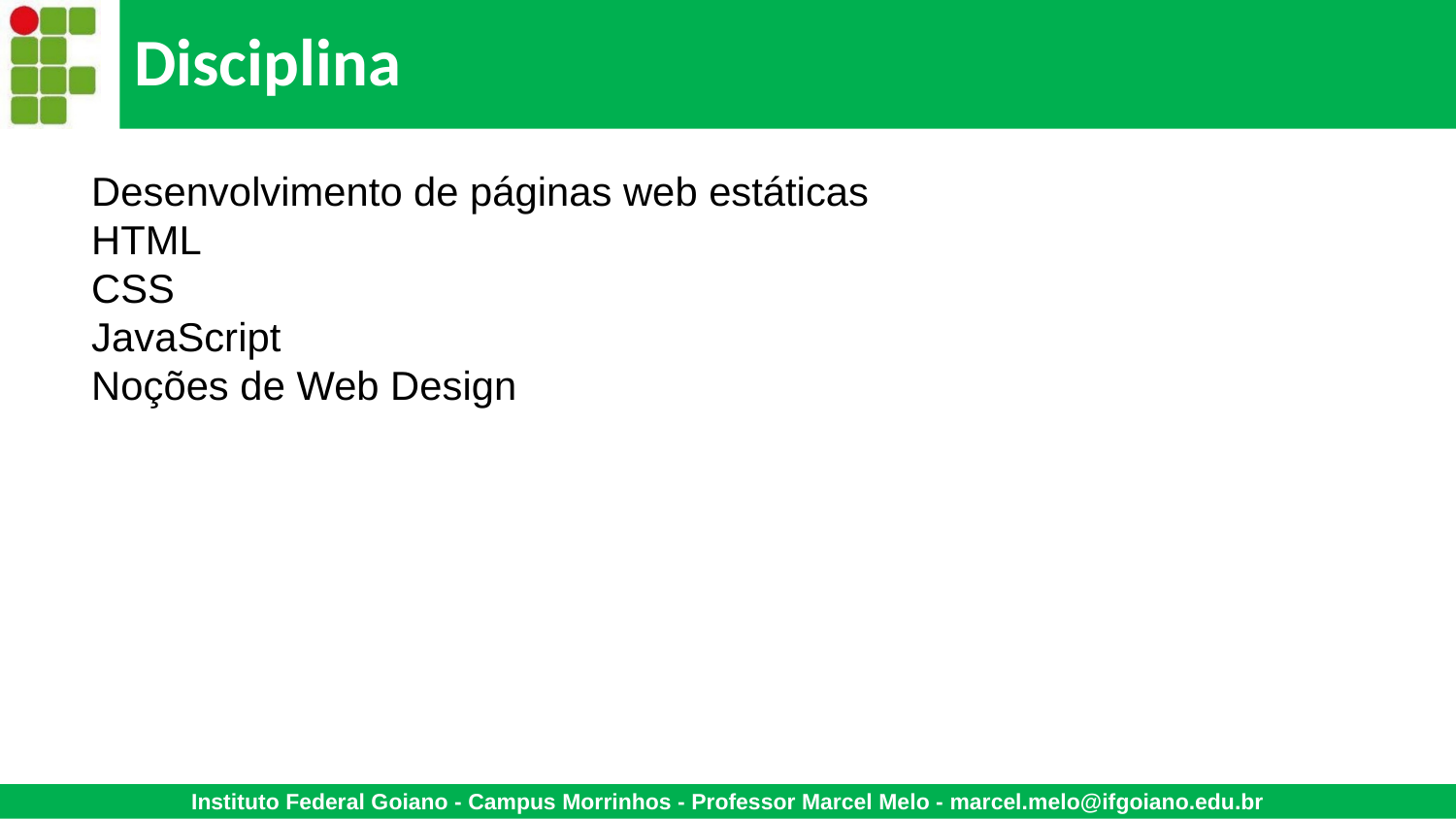

# Disciplina
Desenvolvimento de páginas web estáticas
HTML
CSS
JavaScript
Noções de Web Design